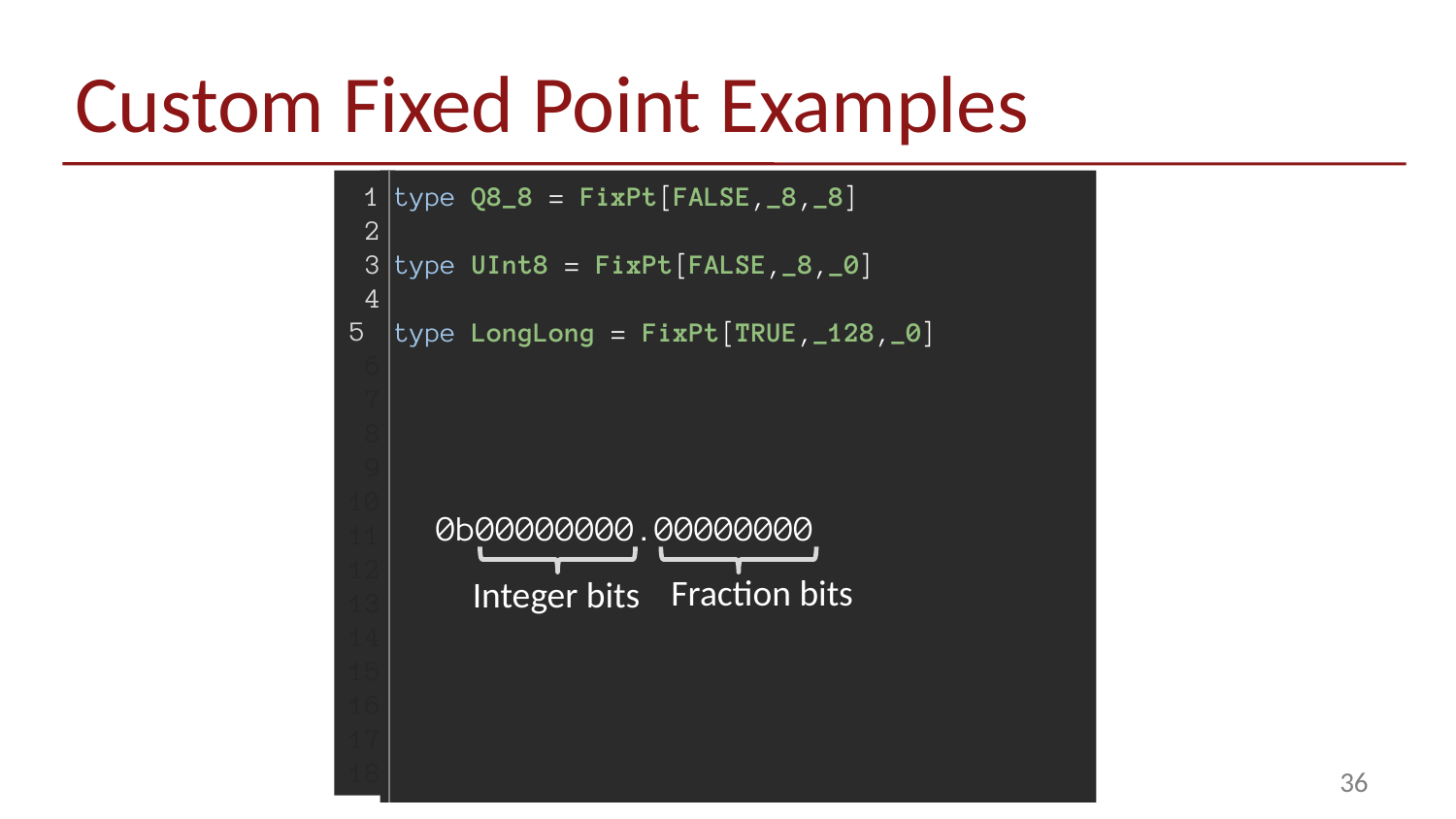

# Custom Fixed Point Examples
1
2
3
4
5
6
7
8
9
10
11
12
13
14
15
16
17
18
type Q8_8 = FixPt[FALSE,_8,_8]

type UInt8 = FixPt[FALSE,_8,_0]

type LongLong = FixPt[TRUE,_128,_0]

0b00000000.00000000
Fraction bits
Integer bits
36